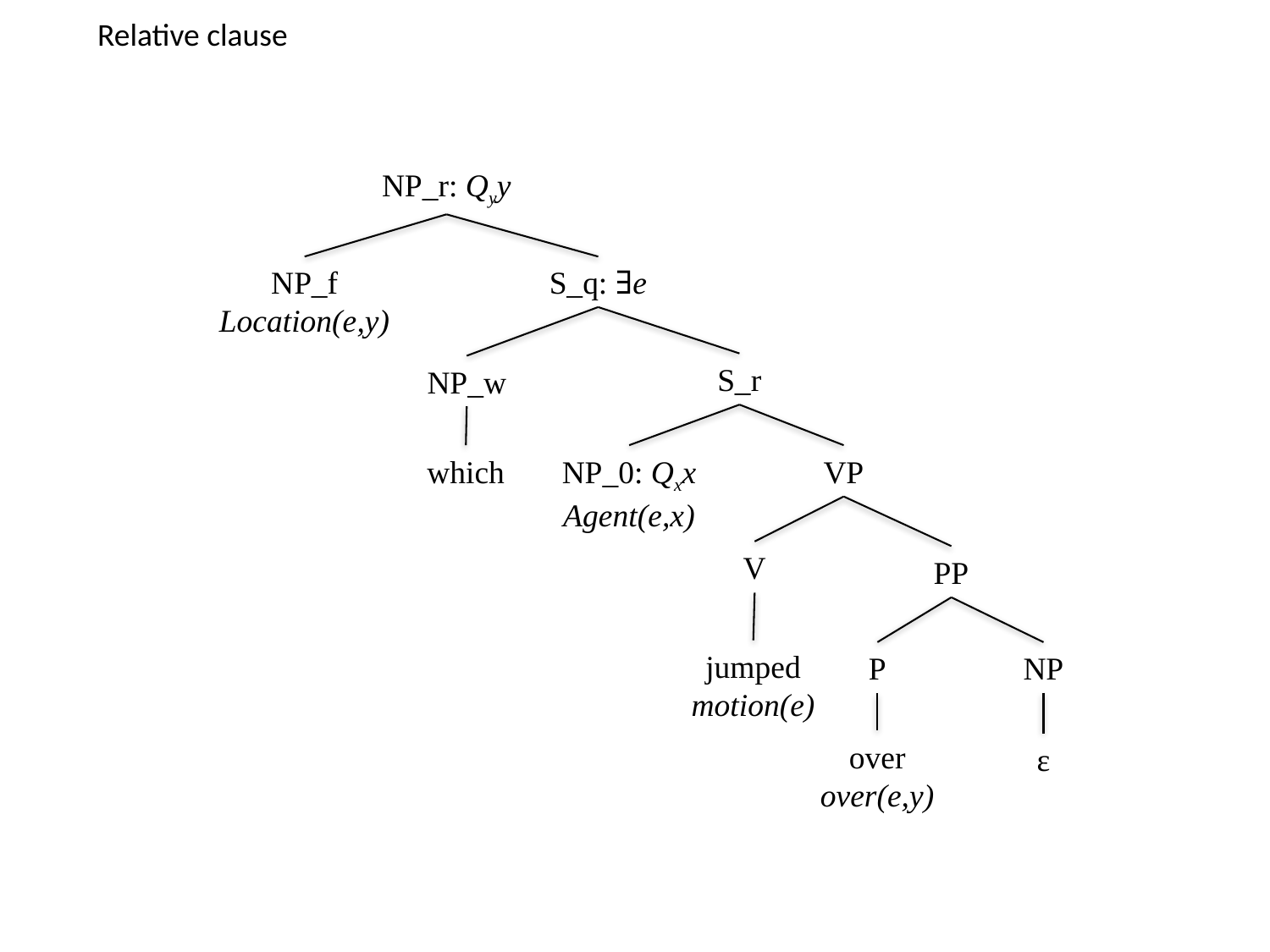

Relative clause
NP_r: Qyy
NP_f
Location(e,y)
S_q: ∃e
S_r
NP_0: Qxx
Agent(e,x)
VP
V
PP
jumped
motion(e)
P
NP
over
over(e,y)

NP_w
which
ε